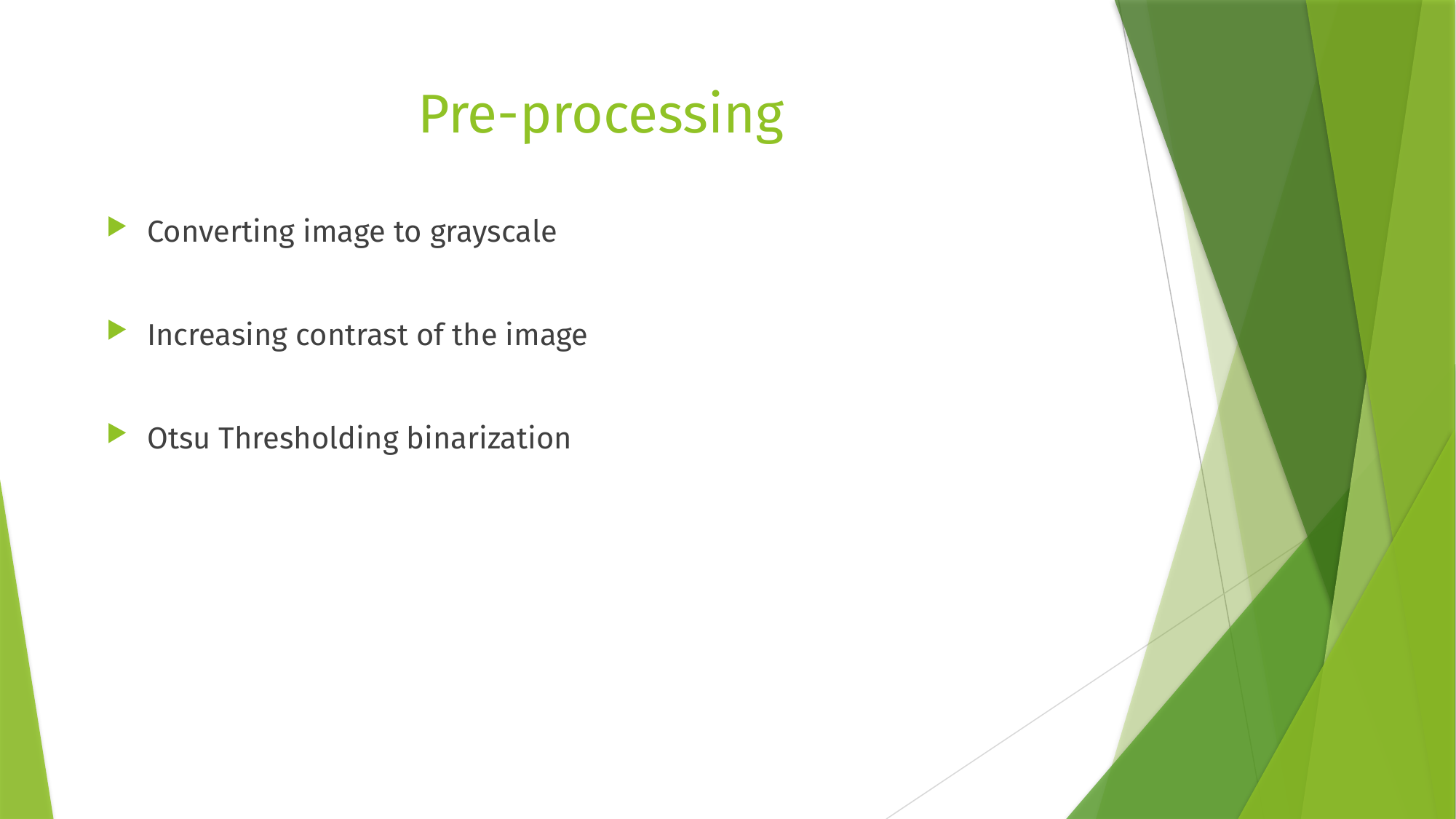

# Pre-processing
Converting image to grayscale

Increasing contrast of the image

Otsu Thresholding binarization